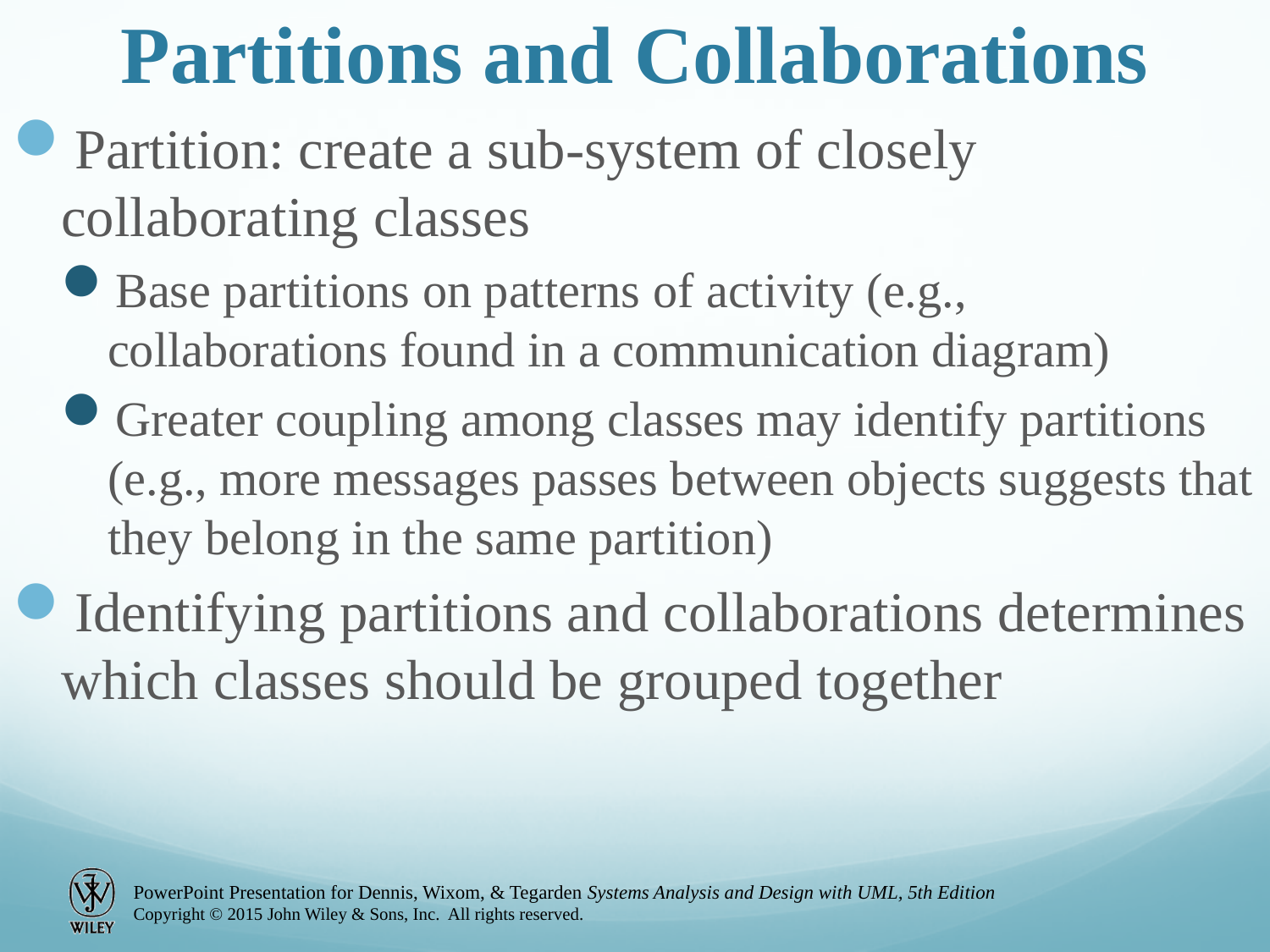

# Partitions and Collaborations
Partition: create a sub-system of closely collaborating classes
Base partitions on patterns of activity (e.g., collaborations found in a communication diagram)
Greater coupling among classes may identify partitions (e.g., more messages passes between objects suggests that they belong in the same partition)
Identifying partitions and collaborations determines which classes should be grouped together